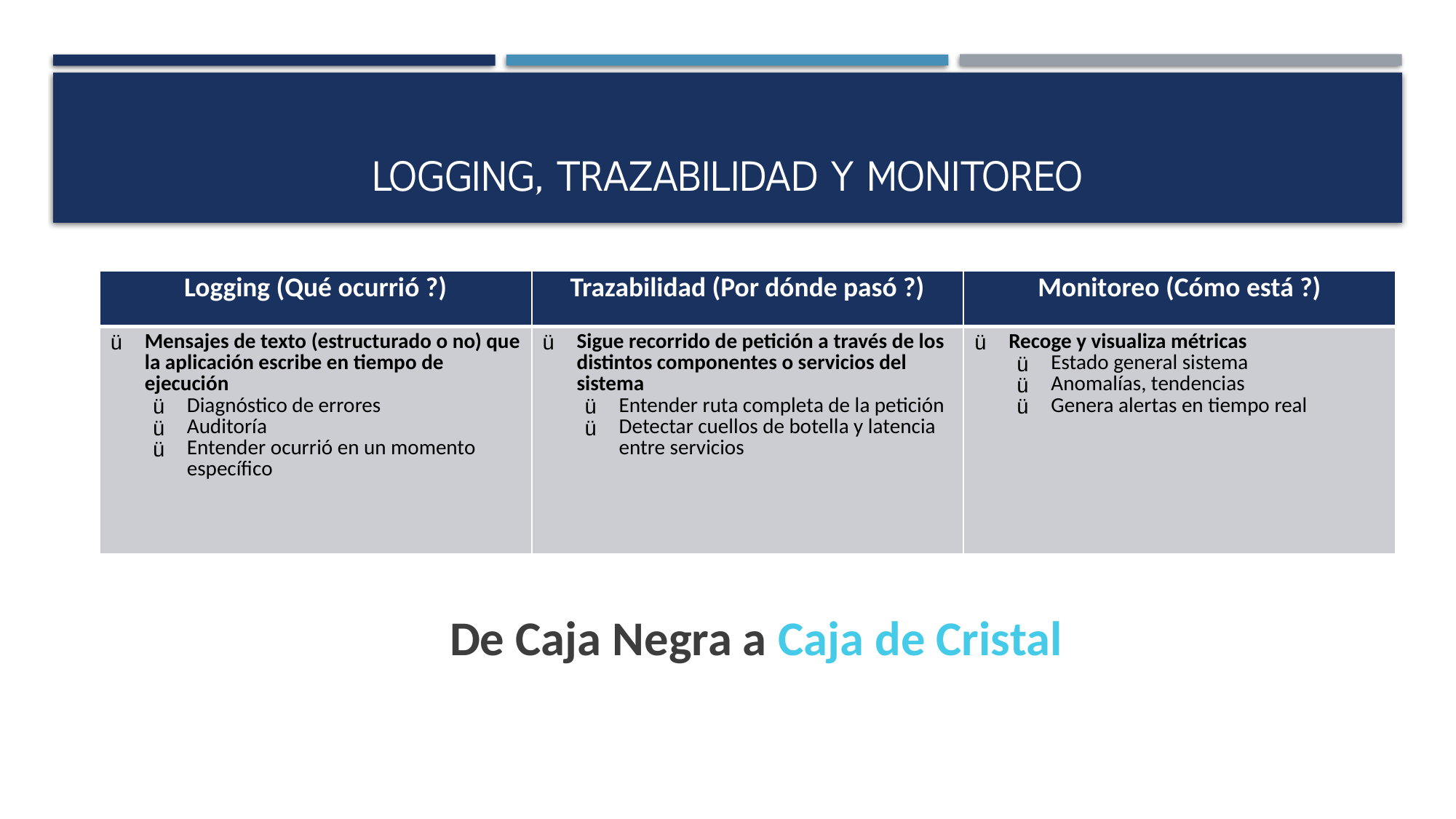

# Logging, trazabilidad Y monitoreo
| Logging (Qué ocurrió ?) | Trazabilidad (Por dónde pasó ?) | Monitoreo (Cómo está ?) |
| --- | --- | --- |
| Mensajes de texto (estructurado o no) que la aplicación escribe en tiempo de ejecución Diagnóstico de errores Auditoría Entender ocurrió en un momento específico | Sigue recorrido de petición a través de los distintos componentes o servicios del sistema Entender ruta completa de la petición Detectar cuellos de botella y latencia entre servicios | Recoge y visualiza métricas Estado general sistema Anomalías, tendencias Genera alertas en tiempo real |
De Caja Negra a Caja de Cristal